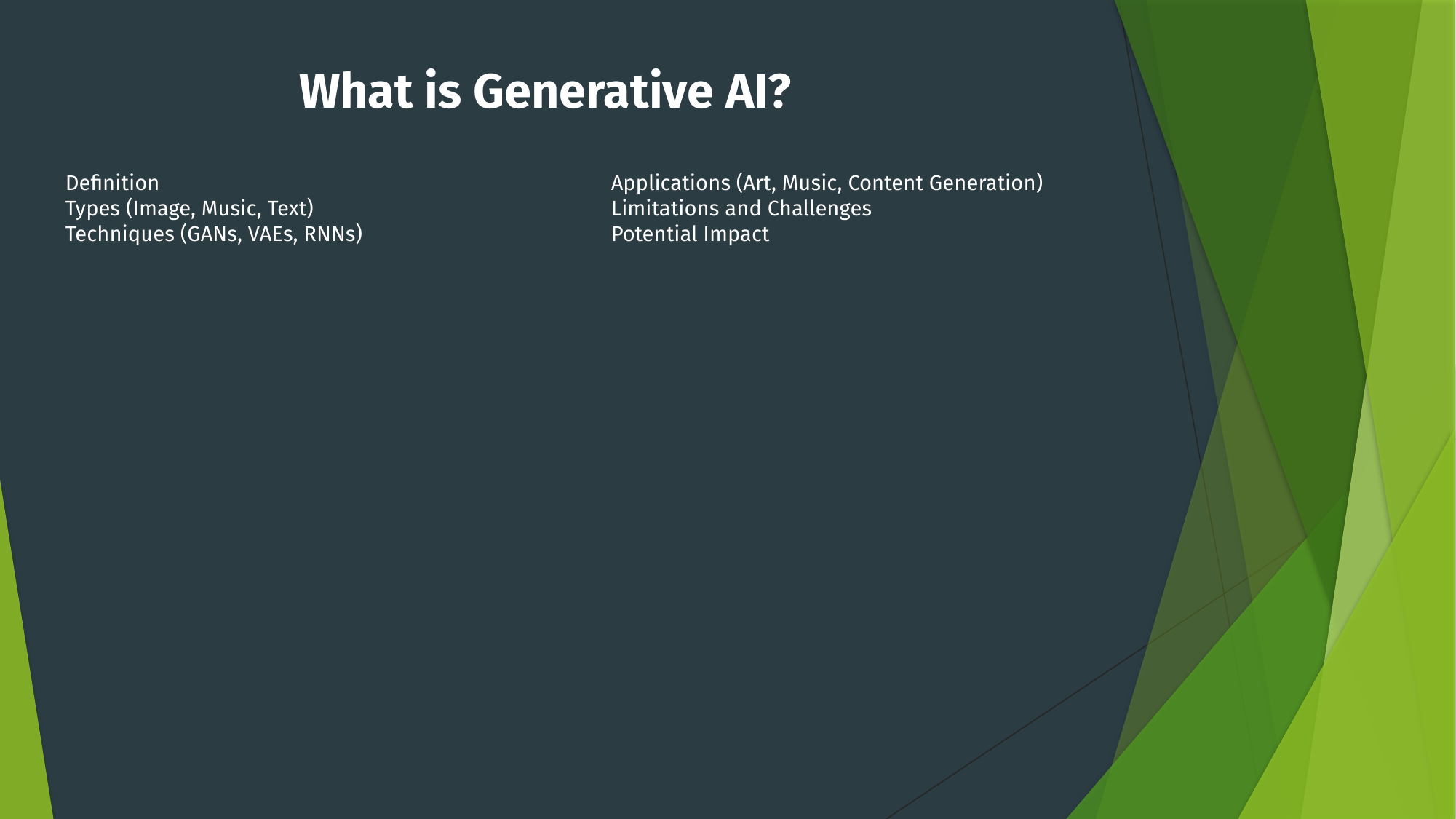

What is Generative AI?
Definition
Types (Image, Music, Text)
Techniques (GANs, VAEs, RNNs)
Applications (Art, Music, Content Generation)
Limitations and Challenges
Potential Impact